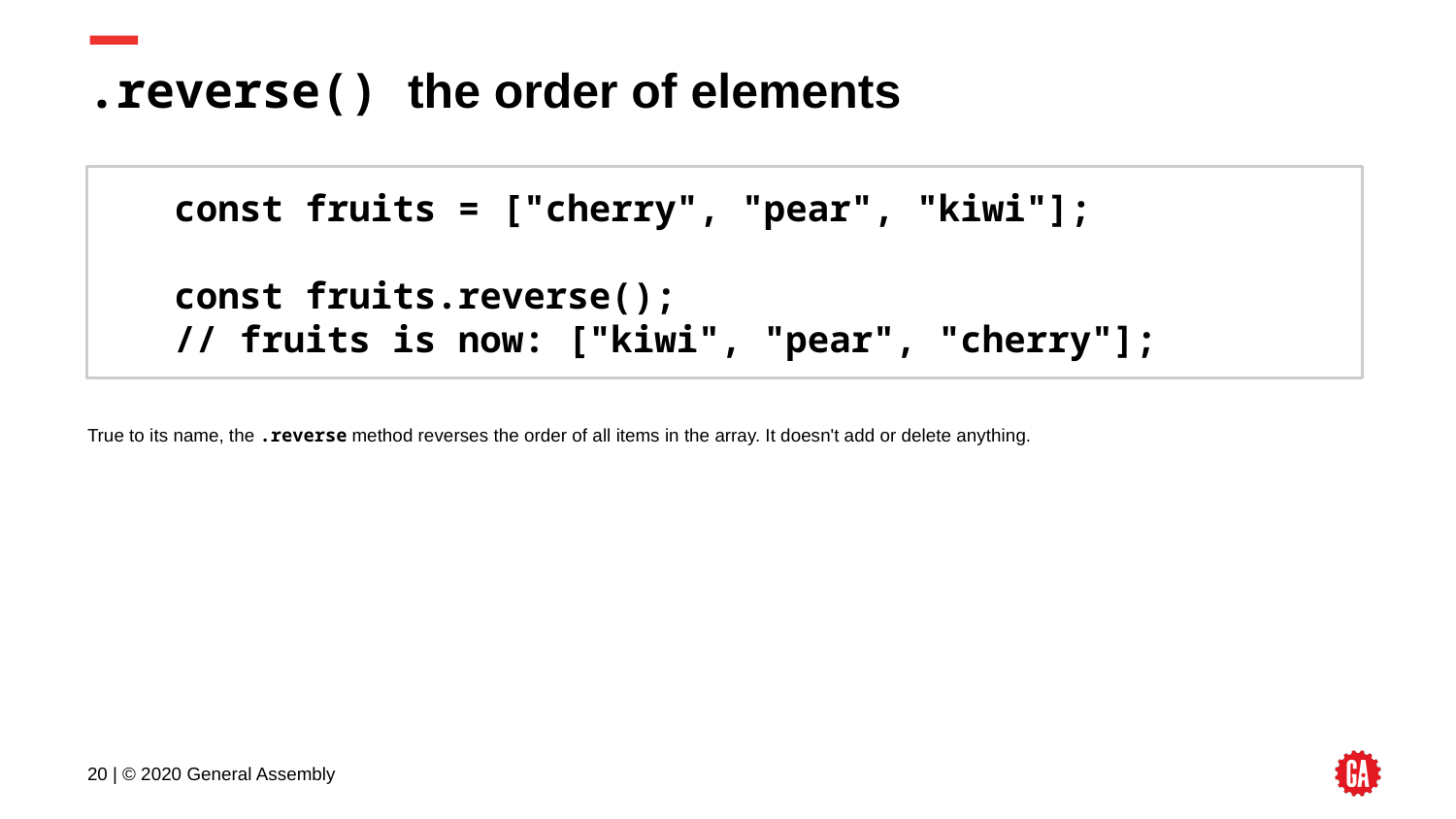

# .reverse() the order of elements
const fruits = ["cherry", "pear", "kiwi"];

const fruits.reverse();
// fruits is now: ["kiwi", "pear", "cherry"];
True to its name, the .reverse method reverses the order of all items in the array. It doesn't add or delete anything.
20 | © 2020 General Assembly